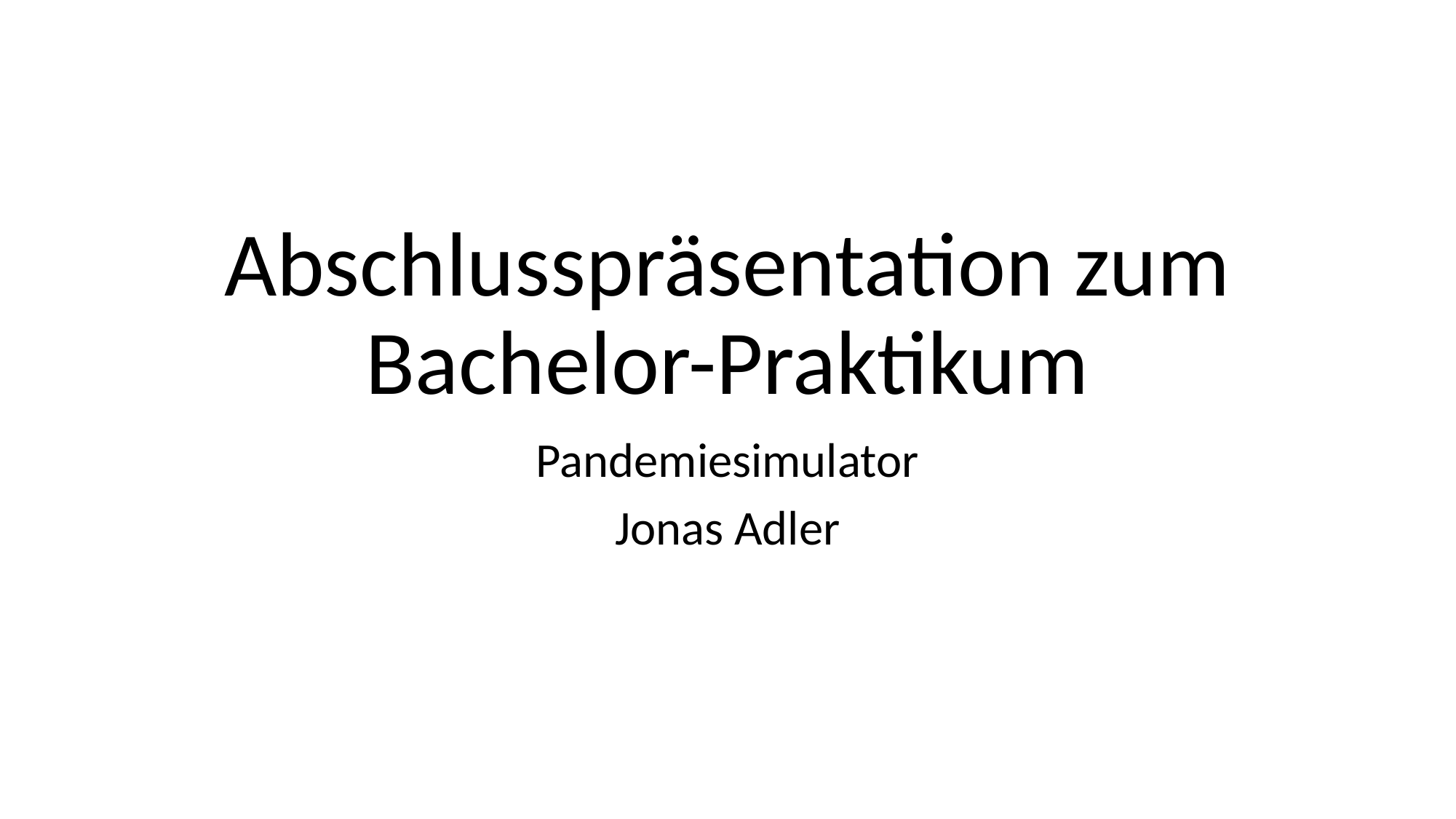

# Abschlusspräsentation zum Bachelor-Praktikum
Pandemiesimulator
Jonas Adler